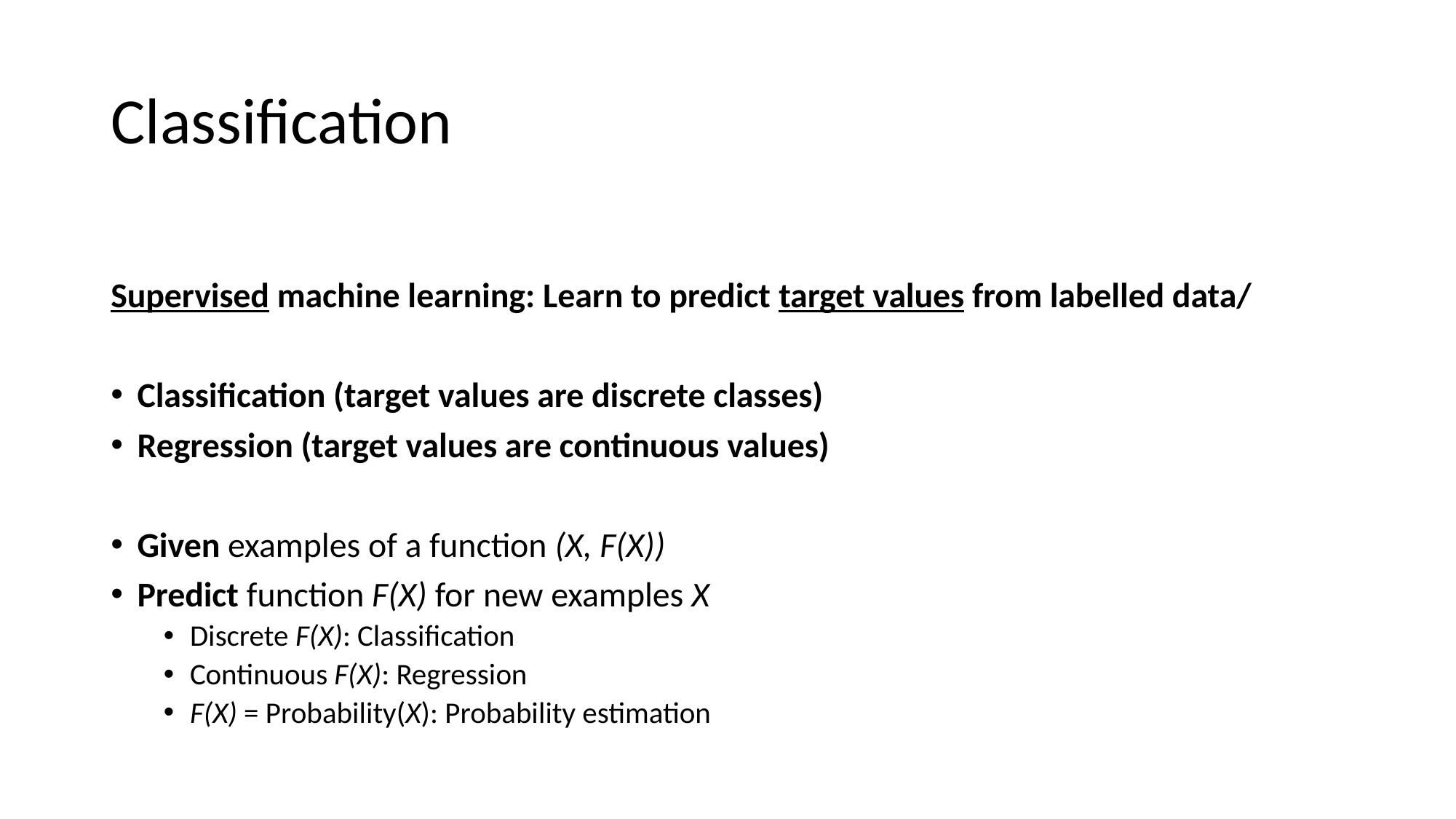

# Classification

Supervised machine learning: Learn to predict target values from labelled data/

Classification (target values are discrete classes)
Regression (target values are continuous values)

Given examples of a function (X, F(X))
Predict function F(X) for new examples X
Discrete F(X): Classification
Continuous F(X): Regression
F(X) = Probability(X): Probability estimation